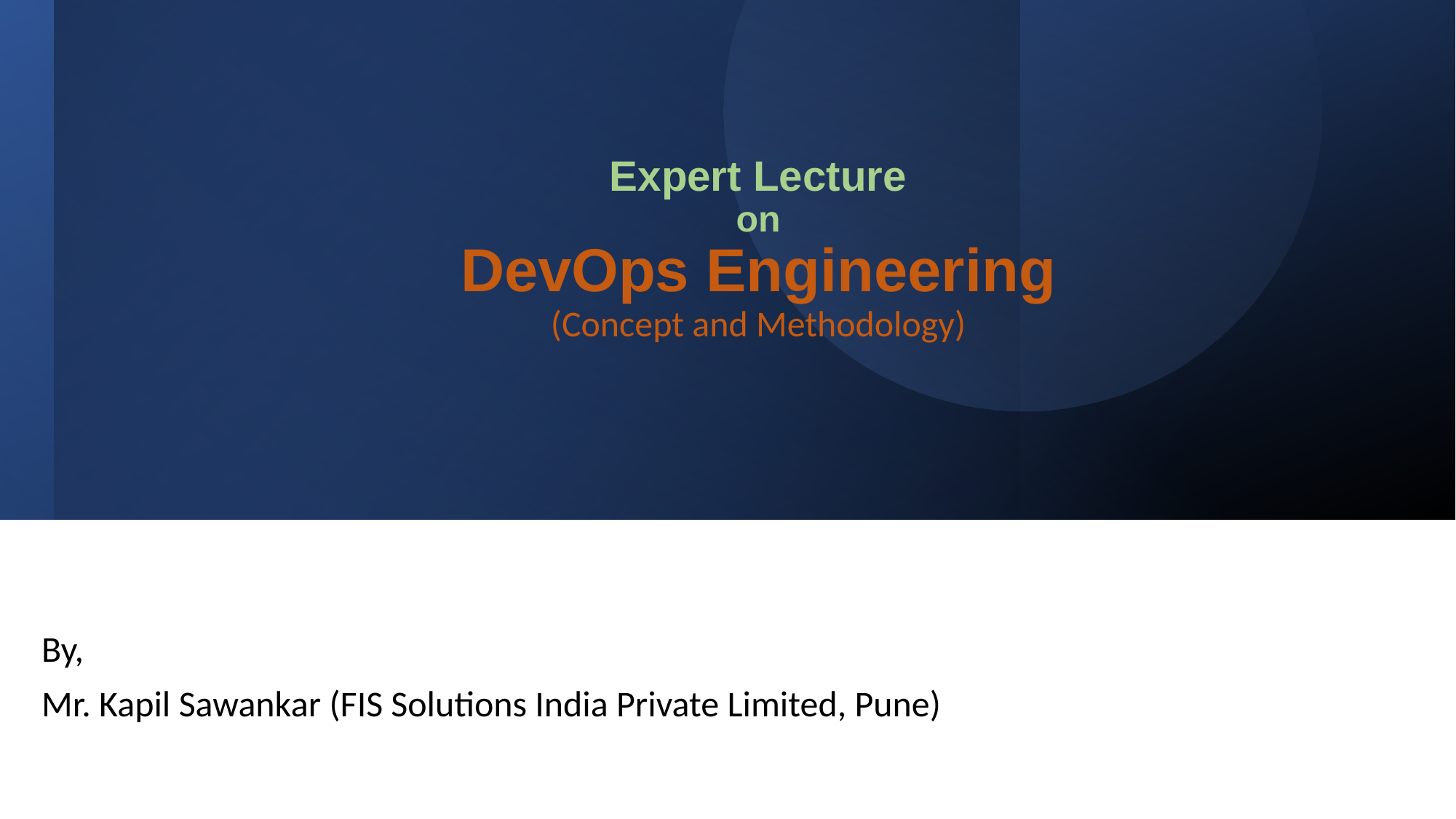

# Expert Lecture on DevOps Engineering (Concept and Methodology)

By,
Mr. Kapil Sawankar (FIS Solutions India Private Limited, Pune)